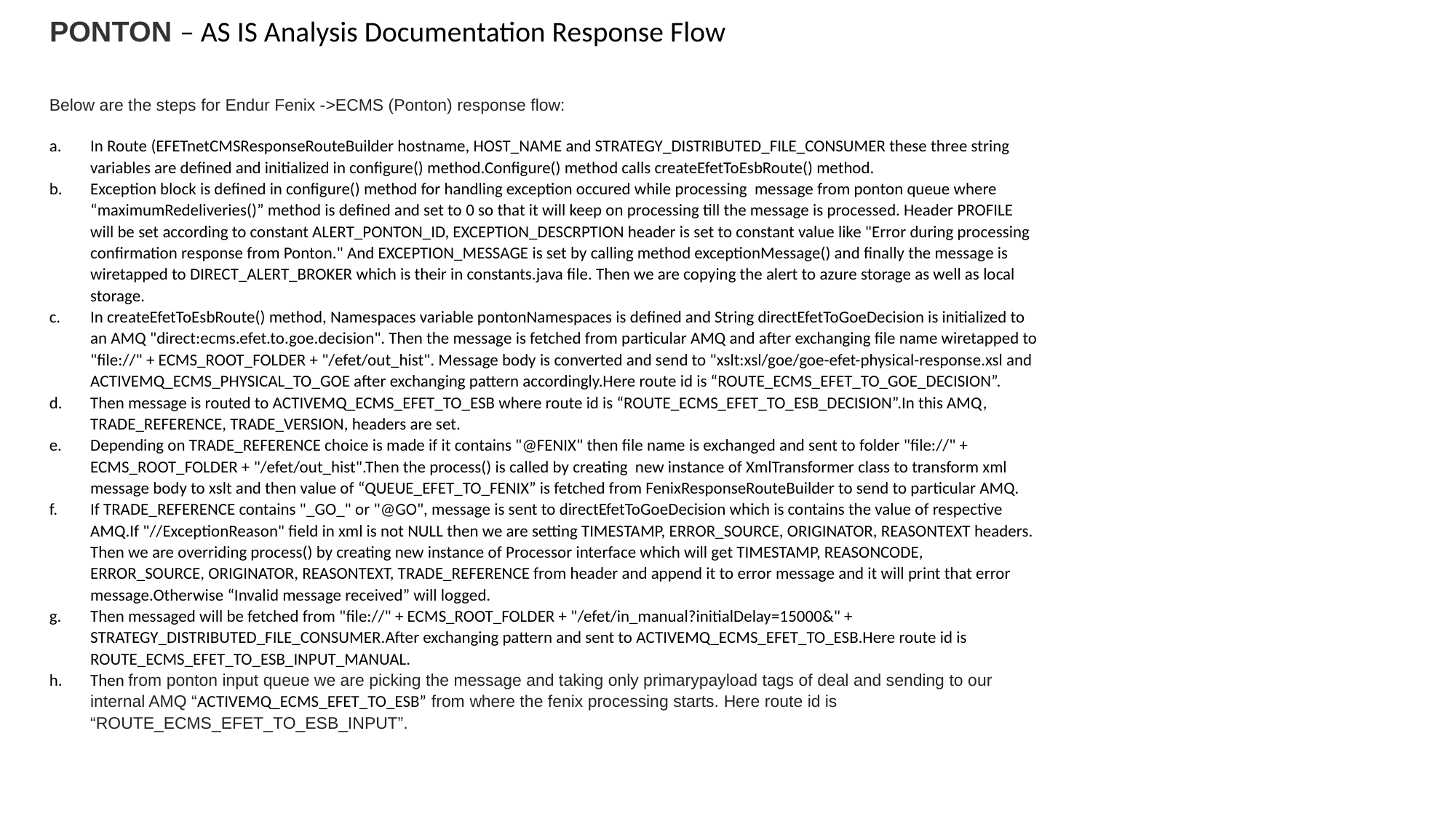

# PONTON – AS IS Analysis Documentation Response Flow
Below are the steps for Endur Fenix ->ECMS (Ponton) response flow:

In Route (EFETnetCMSResponseRouteBuilder hostname, HOST_NAME and STRATEGY_DISTRIBUTED_FILE_CONSUMER these three string variables are defined and initialized in configure() method.Configure() method calls createEfetToEsbRoute() method.
Exception block is defined in configure() method for handling exception occured while processing  message from ponton queue where “maximumRedeliveries()” method is defined and set to 0 so that it will keep on processing till the message is processed. Header PROFILE will be set according to constant ALERT_PONTON_ID, EXCEPTION_DESCRPTION header is set to constant value like "Error during processing confirmation response from Ponton." And EXCEPTION_MESSAGE is set by calling method exceptionMessage() and finally the message is wiretapped to DIRECT_ALERT_BROKER which is their in constants.java file. Then we are copying the alert to azure storage as well as local storage.
In createEfetToEsbRoute() method, Namespaces variable pontonNamespaces is defined and String directEfetToGoeDecision is initialized to an AMQ "direct:ecms.efet.to.goe.decision". Then the message is fetched from particular AMQ and after exchanging file name wiretapped to "file://" + ECMS_ROOT_FOLDER + "/efet/out_hist". Message body is converted and send to "xslt:xsl/goe/goe-efet-physical-response.xsl and ACTIVEMQ_ECMS_PHYSICAL_TO_GOE after exchanging pattern accordingly.Here route id is “ROUTE_ECMS_EFET_TO_GOE_DECISION”.
Then message is routed to ACTIVEMQ_ECMS_EFET_TO_ESB where route id is “ROUTE_ECMS_EFET_TO_ESB_DECISION”.In this AMQ, TRADE_REFERENCE, TRADE_VERSION, headers are set.
Depending on TRADE_REFERENCE choice is made if it contains "@FENIX" then file name is exchanged and sent to folder "file://" + ECMS_ROOT_FOLDER + "/efet/out_hist".Then the process() is called by creating  new instance of XmlTransformer class to transform xml message body to xslt and then value of “QUEUE_EFET_TO_FENIX” is fetched from FenixResponseRouteBuilder to send to particular AMQ.
If TRADE_REFERENCE contains "_GO_" or "@GO", message is sent to directEfetToGoeDecision which is contains the value of respective AMQ.If "//ExceptionReason" field in xml is not NULL then we are setting TIMESTAMP, ERROR_SOURCE, ORIGINATOR, REASONTEXT headers. Then we are overriding process() by creating new instance of Processor interface which will get TIMESTAMP, REASONCODE, ERROR_SOURCE, ORIGINATOR, REASONTEXT, TRADE_REFERENCE from header and append it to error message and it will print that error message.Otherwise “Invalid message received” will logged.
Then messaged will be fetched from "file://" + ECMS_ROOT_FOLDER + "/efet/in_manual?initialDelay=15000&" + STRATEGY_DISTRIBUTED_FILE_CONSUMER.After exchanging pattern and sent to ACTIVEMQ_ECMS_EFET_TO_ESB.Here route id is ROUTE_ECMS_EFET_TO_ESB_INPUT_MANUAL.
Then from ponton input queue we are picking the message and taking only primarypayload tags of deal and sending to our internal AMQ “ACTIVEMQ_ECMS_EFET_TO_ESB” from where the fenix processing starts. Here route id is “ROUTE_ECMS_EFET_TO_ESB_INPUT”.